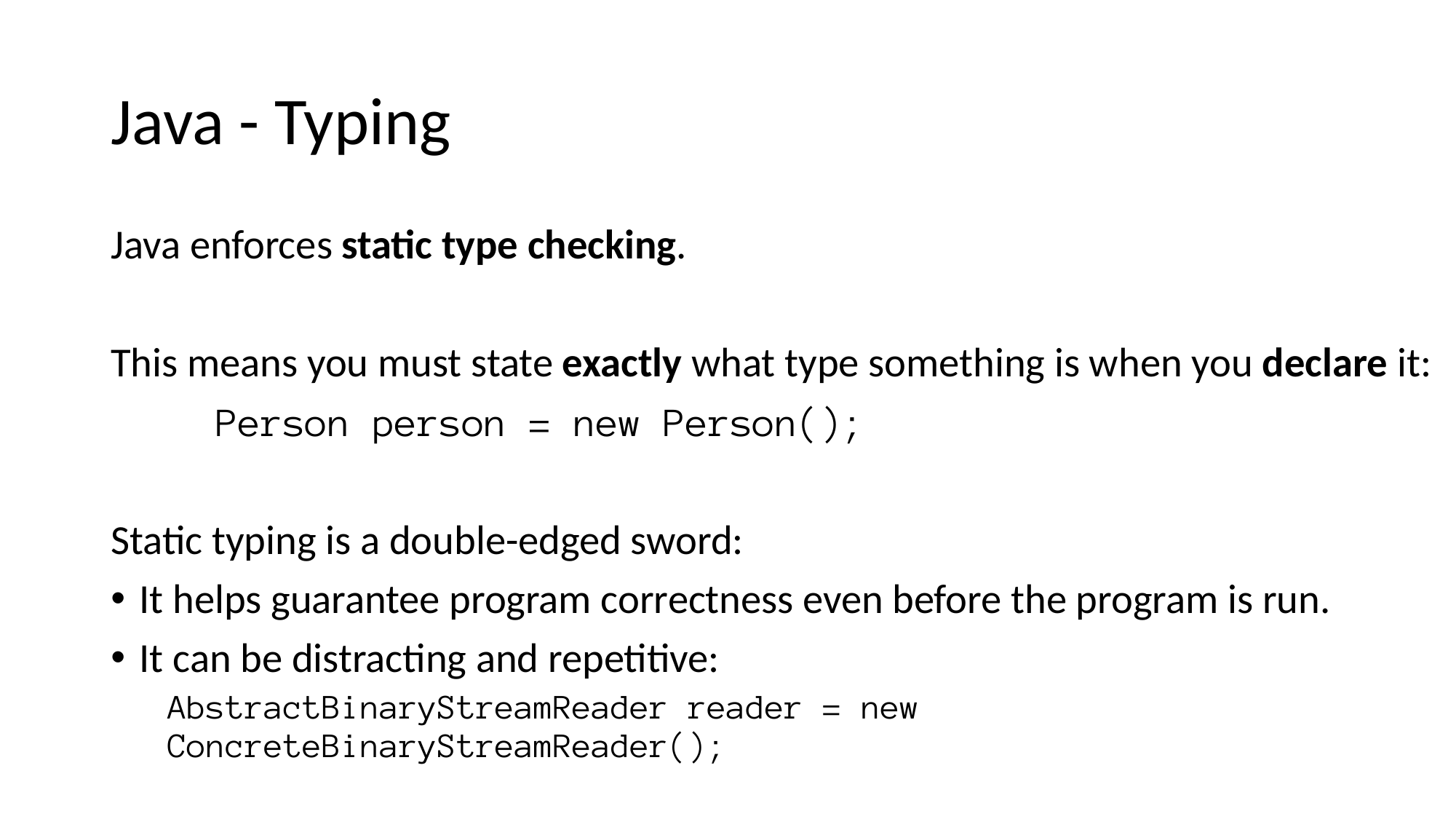

# Java - Typing
Java enforces static type checking.

This means you must state exactly what type something is when you declare it:
		Person person = new Person();

Static typing is a double-edged sword:
It helps guarantee program correctness even before the program is run.
It can be distracting and repetitive:
AbstractBinaryStreamReader reader = new ConcreteBinaryStreamReader();